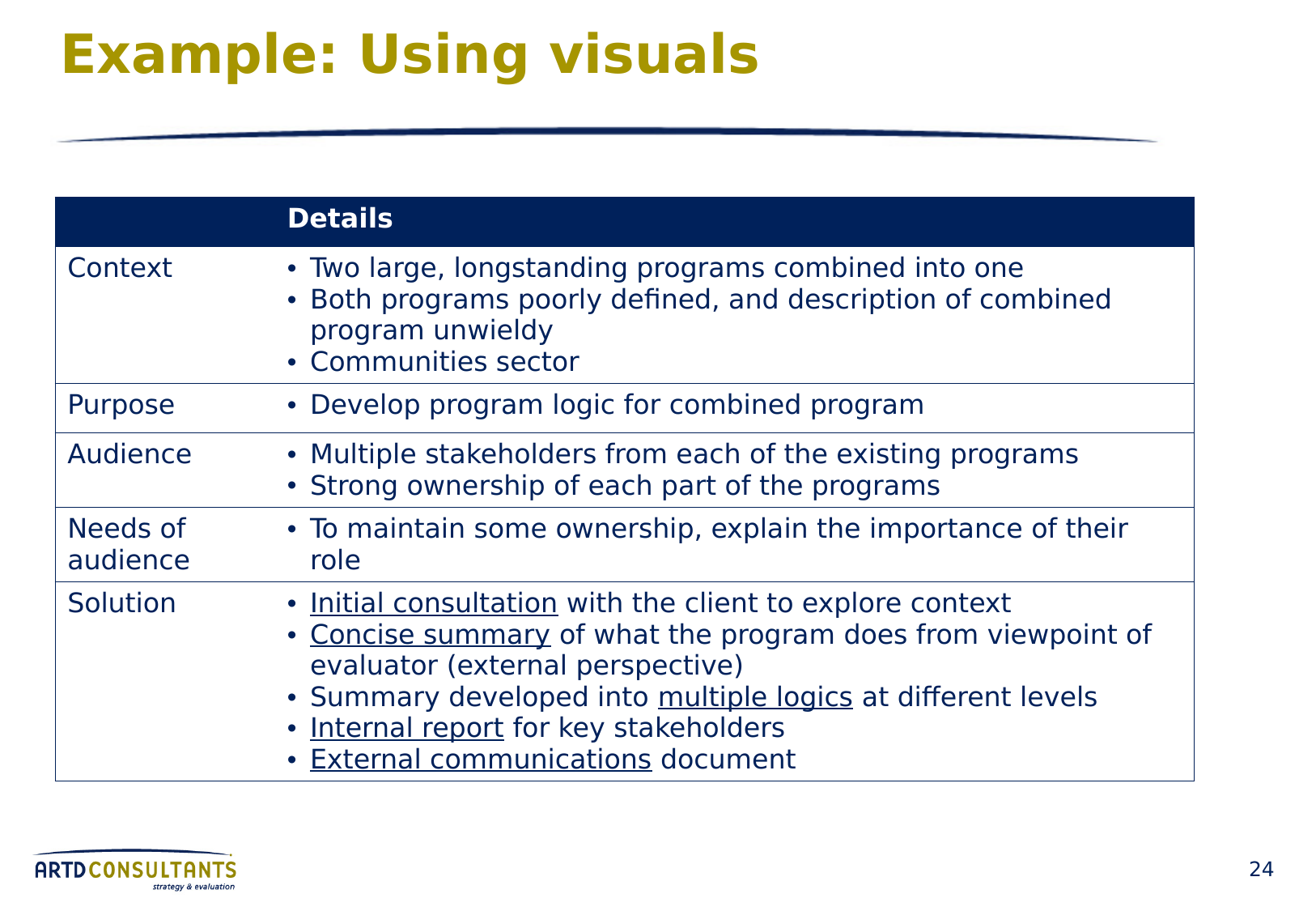

# Example: Using visuals
|  | Details |
| --- | --- |
| Context | Two large, longstanding programs combined into one Both programs poorly defined, and description of combined program unwieldy Communities sector |
| Purpose | Develop program logic for combined program |
| Audience | Multiple stakeholders from each of the existing programs Strong ownership of each part of the programs |
| Needs of audience | To maintain some ownership, explain the importance of their role |
| Solution | Initial consultation with the client to explore context Concise summary of what the program does from viewpoint of evaluator (external perspective) Summary developed into multiple logics at different levels Internal report for key stakeholders External communications document |
24